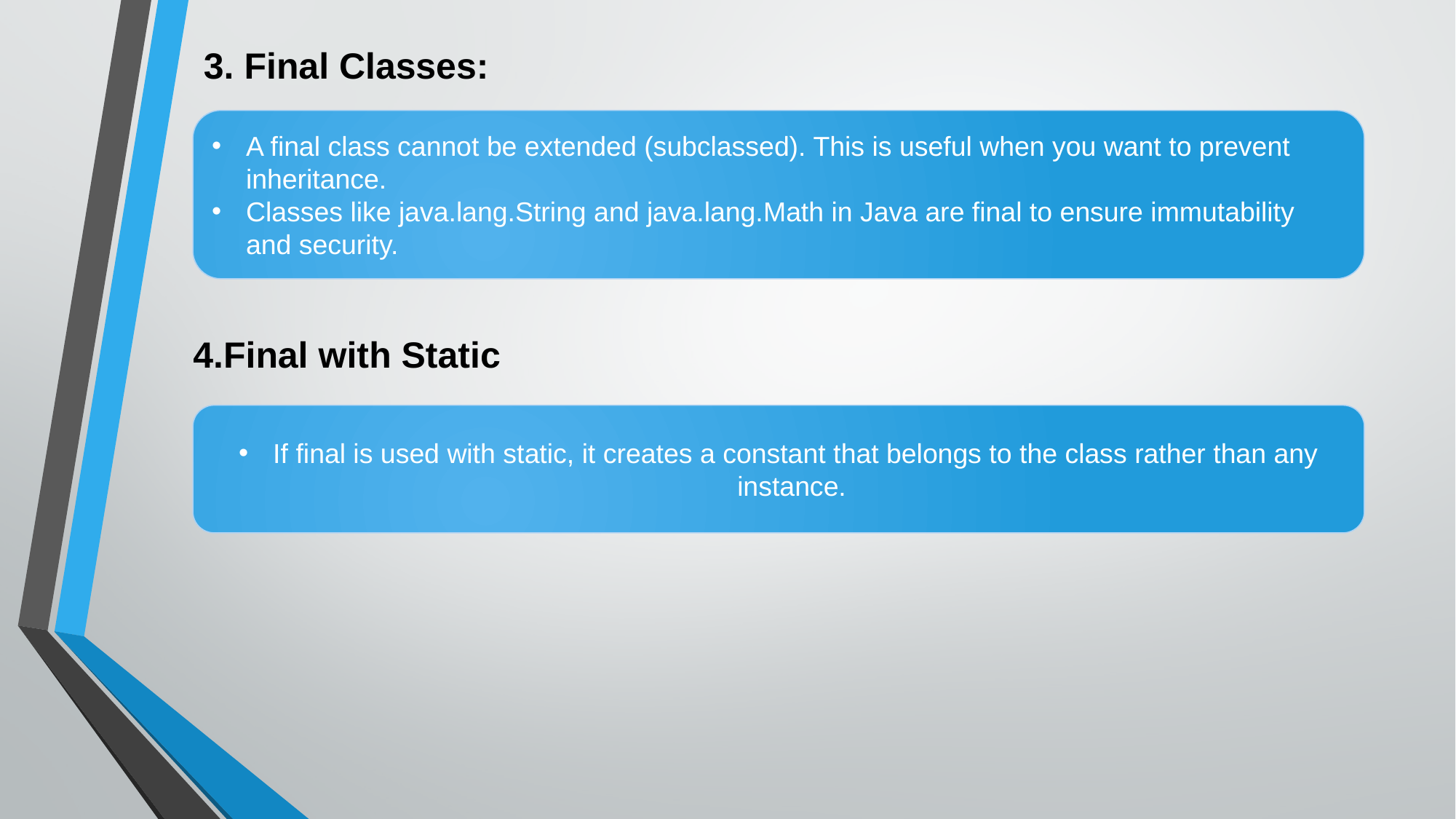

3. Final Classes:

A final class cannot be extended (subclassed). This is useful when you want to prevent inheritance.
Classes like java.lang.String and java.lang.Math in Java are final to ensure immutability and security.
4.Final with Static
If final is used with static, it creates a constant that belongs to the class rather than any instance.